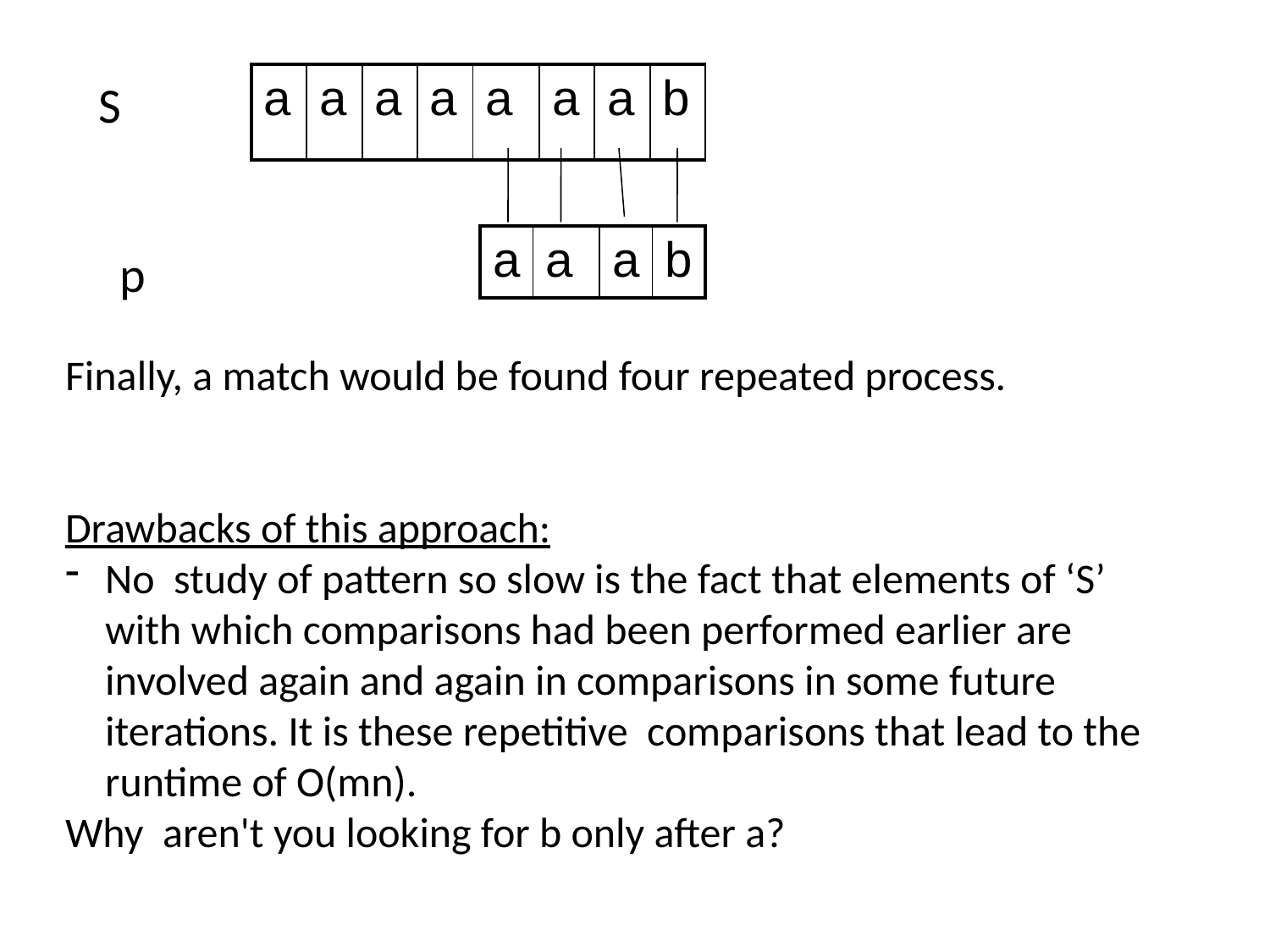

#
| a | a | a | a | a | a | a | b |
| --- | --- | --- | --- | --- | --- | --- | --- |
  S

| a | a | a | b |
| --- | --- | --- | --- |
p
Finally, a match would be found four repeated process.

Drawbacks of this approach:
No  study of pattern so slow is the fact that elements of ‘S’ with which comparisons had been performed earlier are involved again and again in comparisons in some future iterations. It is these repetitive  comparisons that lead to the runtime of O(mn).
Why  aren't you looking for b only after a?